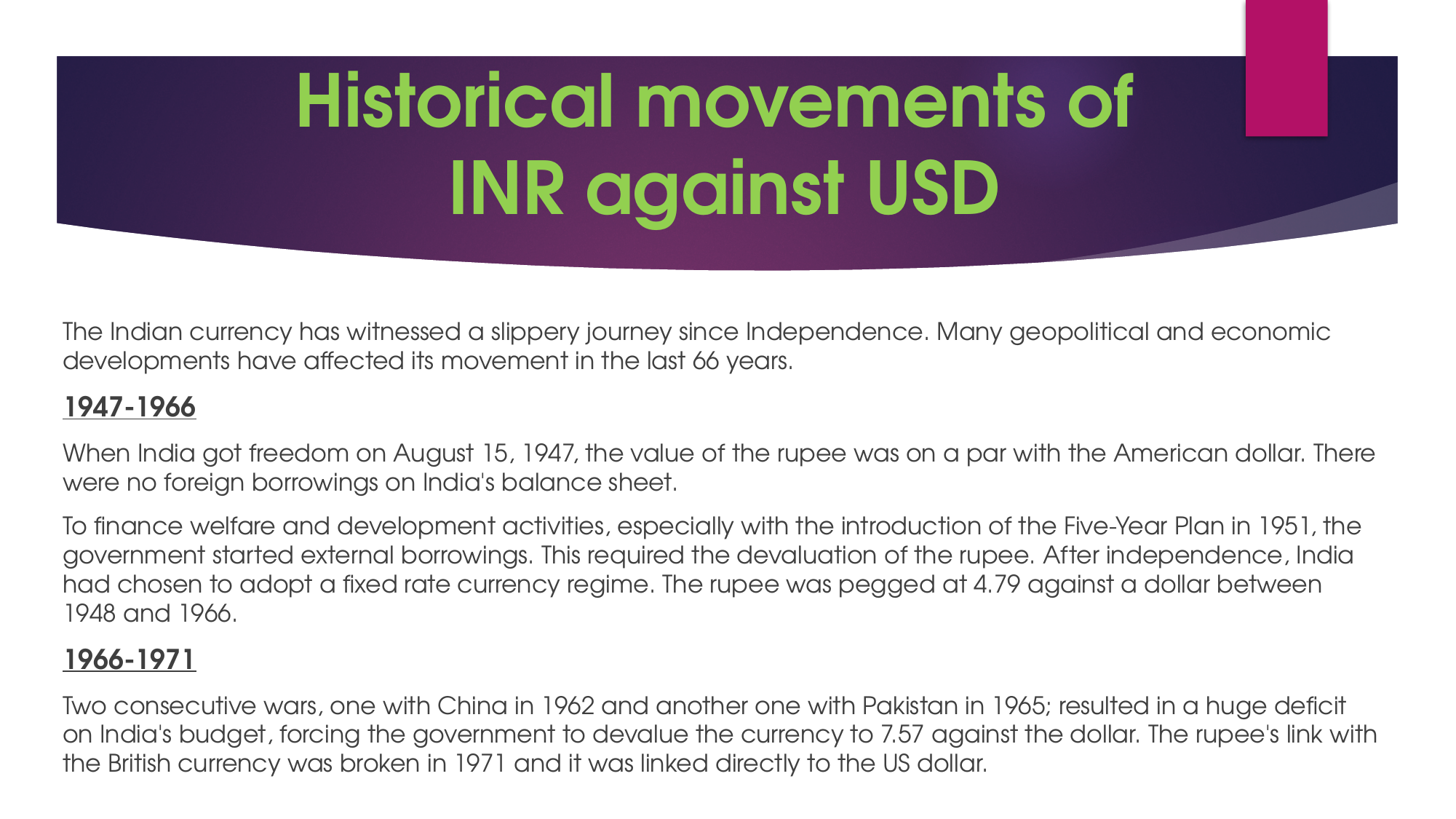

# Historical movements of INR against USD
The Indian currency has witnessed a slippery journey since Independence. Many geopolitical and economic developments have affected its movement in the last 66 years.
1947-1966
When India got freedom on August 15, 1947, the value of the rupee was on a par with the American dollar. There were no foreign borrowings on India's balance sheet.
To finance welfare and development activities, especially with the introduction of the Five-Year Plan in 1951, the government started external borrowings. This required the devaluation of the rupee. After independence, India had chosen to adopt a fixed rate currency regime. The rupee was pegged at 4.79 against a dollar between 1948 and 1966.
1966-1971
Two consecutive wars, one with China in 1962 and another one with Pakistan in 1965; resulted in a huge deficit on India's budget, forcing the government to devalue the currency to 7.57 against the dollar. The rupee's link with the British currency was broken in 1971 and it was linked directly to the US dollar.